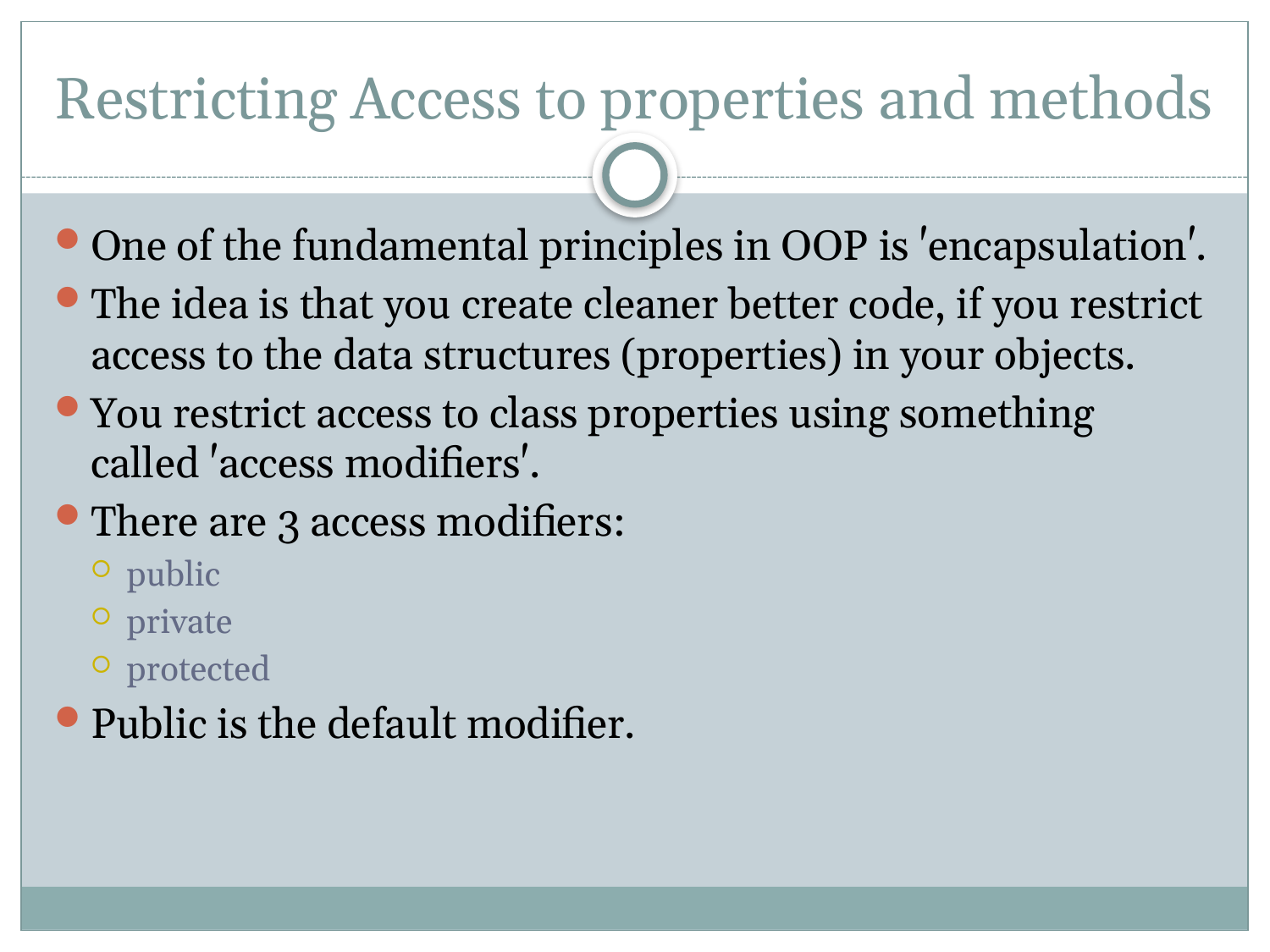

# Restricting Access to properties and methods
One of the fundamental principles in OOP is 'encapsulation'.
The idea is that you create cleaner better code, if you restrict access to the data structures (properties) in your objects.
You restrict access to class properties using something called 'access modifiers'.
There are 3 access modifiers:
public
private
protected
Public is the default modifier.